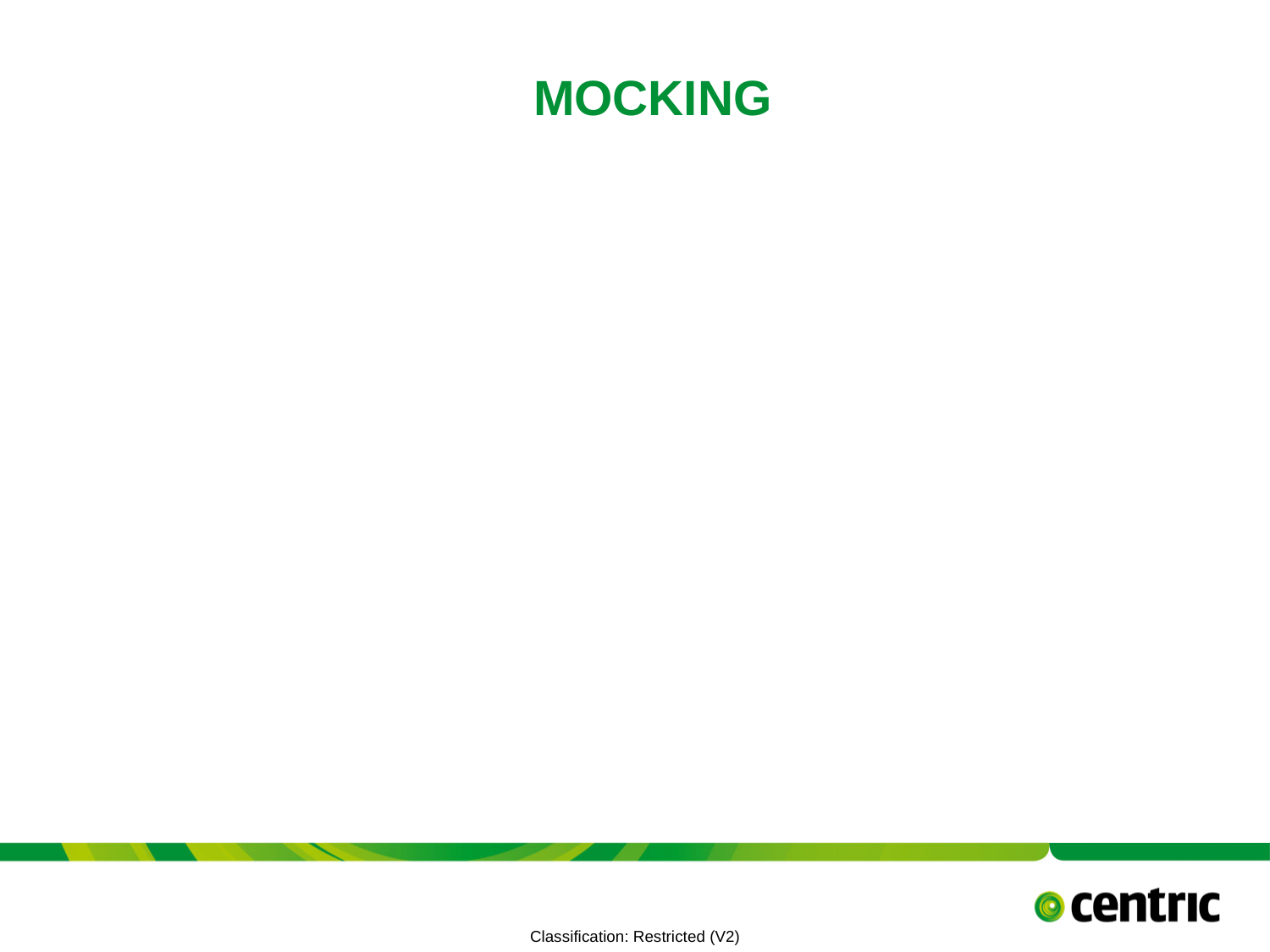

# Mocking

TITLE PRESENTATION
June 30, 2021